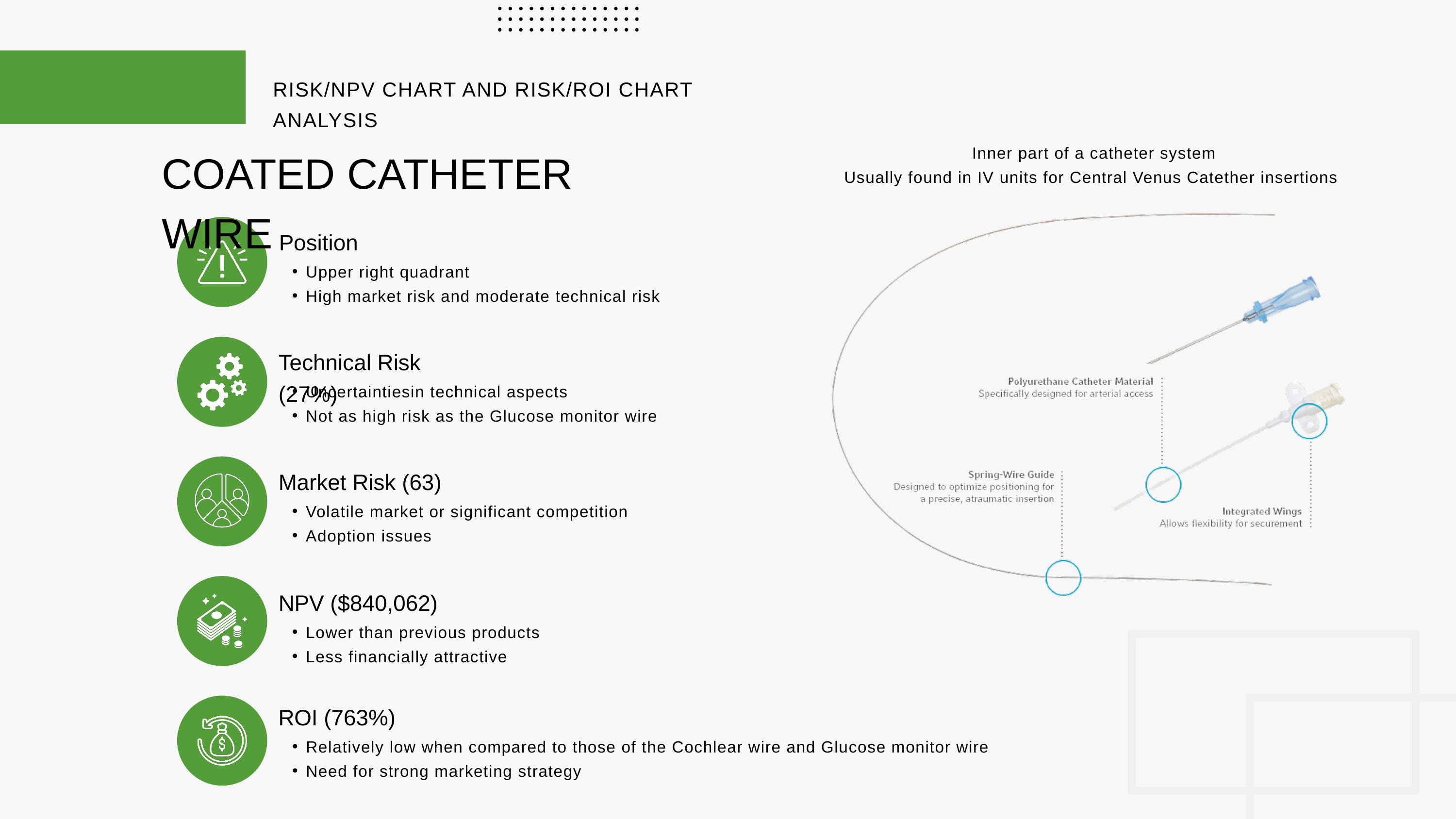

RISK/NPV CHART AND RISK/ROI CHART ANALYSIS
COATED CATHETER WIRE
Inner part of a catheter system
Usually found in IV units for Central Venus Catether insertions

Position

Upper right quadrant
High market risk and moderate technical risk

Technical Risk (27%)

Uncertaintiesin technical aspects
Not as high risk as the Glucose monitor wire

Market Risk (63)

Volatile market or significant competition
Adoption issues

NPV ($840,062)

Lower than previous products
Less financially attractive

ROI (763%)

Relatively low when compared to those of the Cochlear wire and Glucose monitor wire
Need for strong marketing strategy